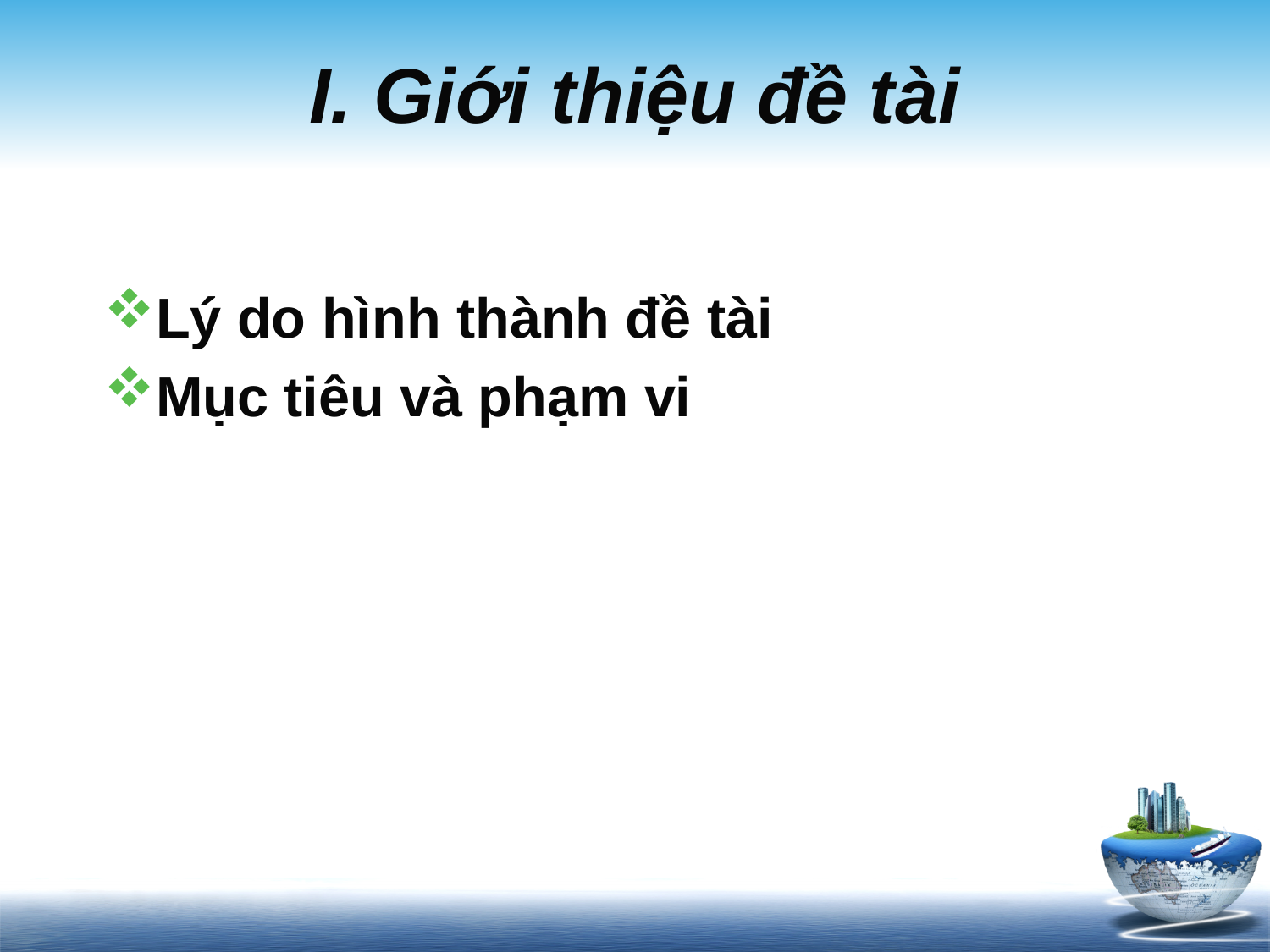

# I. Giới thiệu đề tài
Lý do hình thành đề tài
Mục tiêu và phạm vi